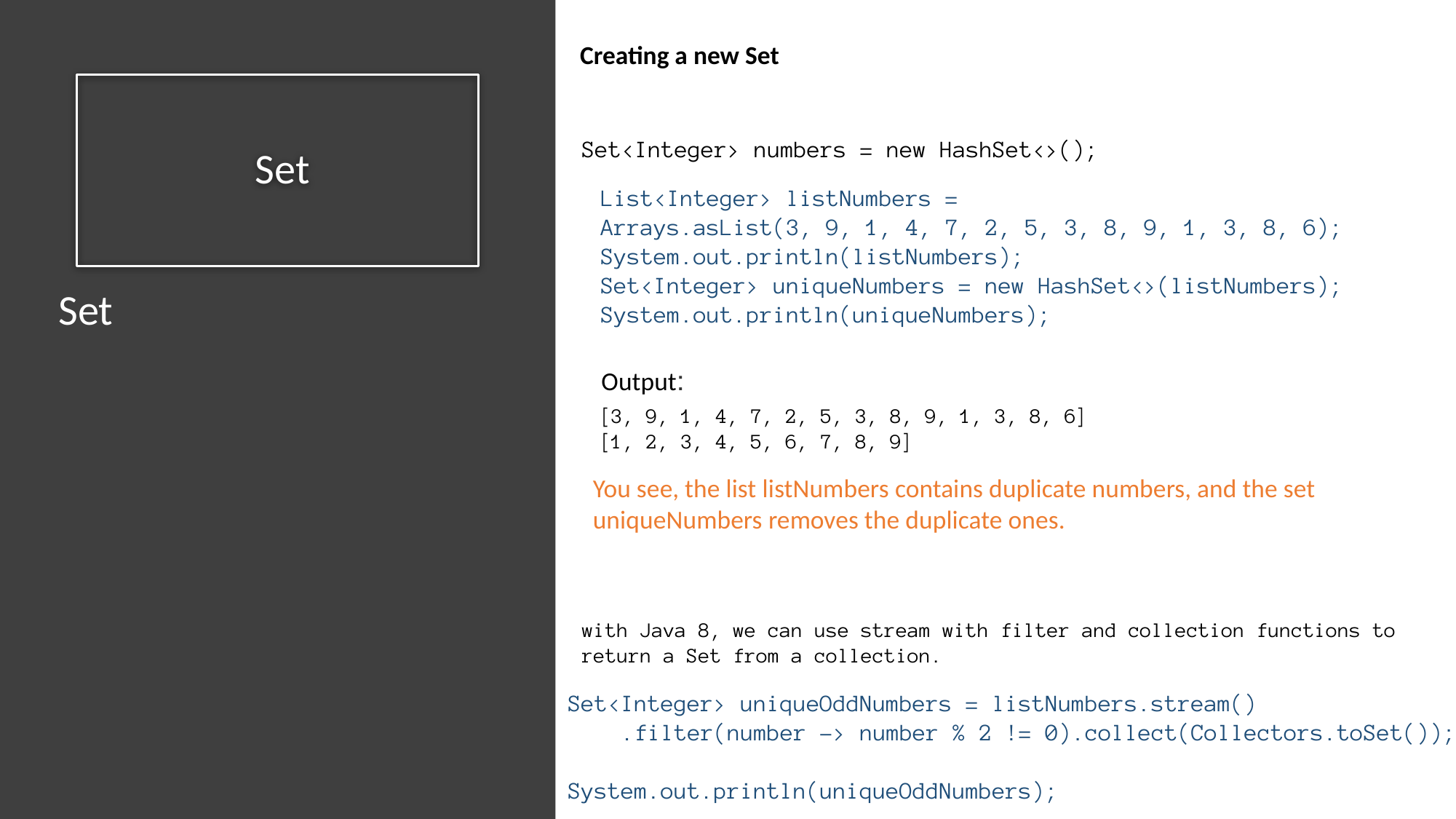

Creating a new Set
# Set
Set<Integer> numbers = new HashSet<>();
List<Integer> listNumbers =
Arrays.asList(3, 9, 1, 4, 7, 2, 5, 3, 8, 9, 1, 3, 8, 6);
System.out.println(listNumbers);
Set<Integer> uniqueNumbers = new HashSet<>(listNumbers);
System.out.println(uniqueNumbers);
Set
Output:
[3, 9, 1, 4, 7, 2, 5, 3, 8, 9, 1, 3, 8, 6]
[1, 2, 3, 4, 5, 6, 7, 8, 9]
You see, the list listNumbers contains duplicate numbers, and the set 
uniqueNumbers removes the duplicate ones.
with Java 8, we can use stream with filter and collection functions to return a Set from a collection.
Set<Integer> uniqueOddNumbers = listNumbers.stream()
    .filter(number -> number % 2 != 0).collect(Collectors.toSet());

System.out.println(uniqueOddNumbers);